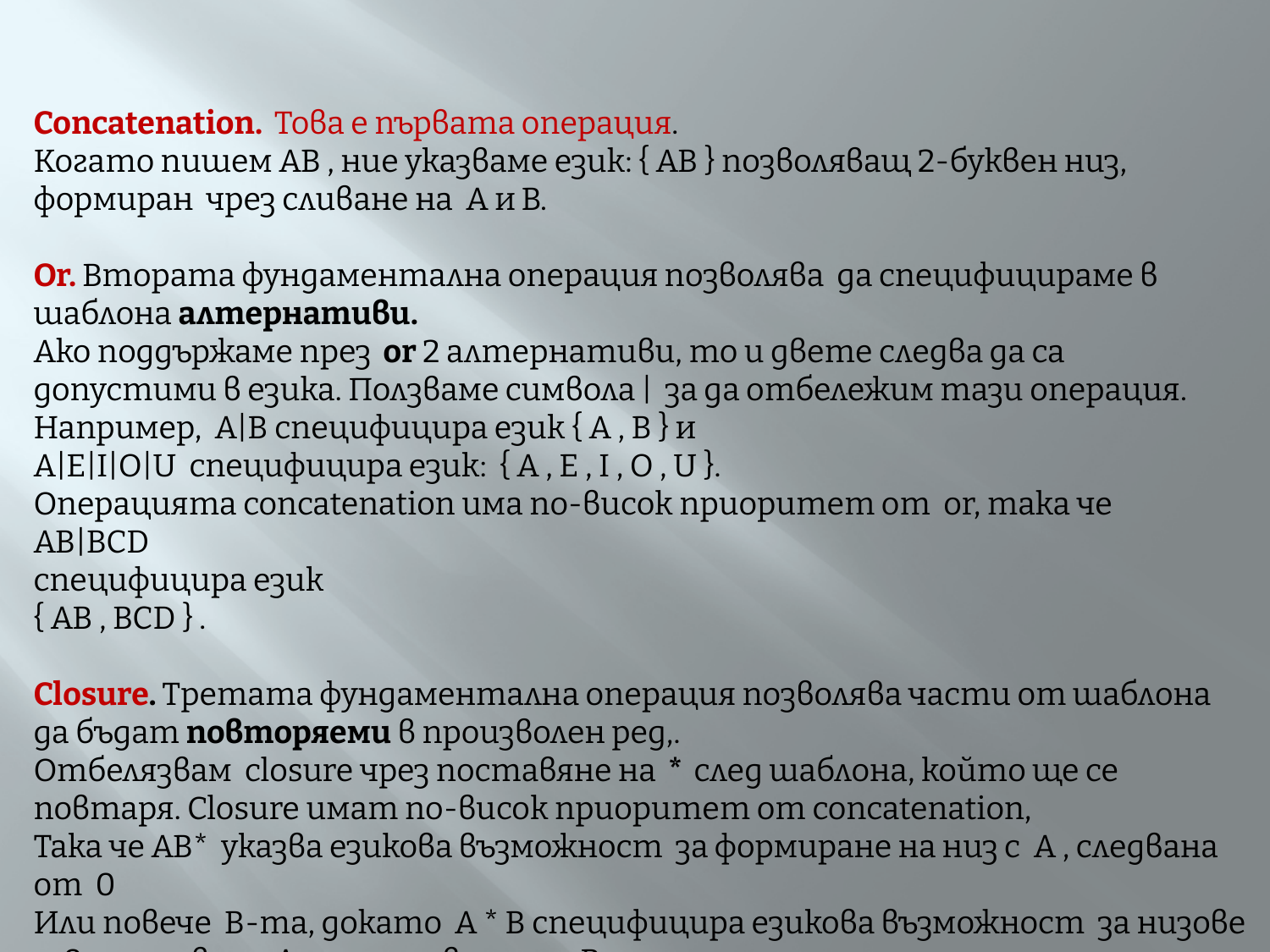

Concatenation.  Това е първата операция.
Когато пишем AB , ние указваме език: { AB } позволяващ 2-буквен низ, формиран  чрез сливане на  A и B.

Or. Втората фундаментална операция позволява  да специфицираме в шаблона алтернативи.
Ако поддържаме през  or 2 алтернативи, то и двете следва да са допустими в езика. Ползваме символа |  за да отбележим тази операция.
Например,  A|B специфицира език { A , B } и
A|E|I|O|U  специфицира език:  { A , E , I , O , U }.
Операцията concatenation има по-висок приоритет от  or, така че
AB|BCD
специфицира език
{ AB , BCD } .

Closure. Tретата фундаментална операция позволява части от шаблона да бъдат повторяеми в произволен ред,.
Отбелязвам  closure чрез поставяне на  *  след шаблона, който ще се повтаря. Closure имат по-висок приоритет от concatenation,
Така че AB*  указва езикова възможност  за формиране на низ с  A , следвана от  0
Или повече  B-та, докато  A * B специфицира езикова възможност  за низове с  0 или повече  A-та, следвани от B.